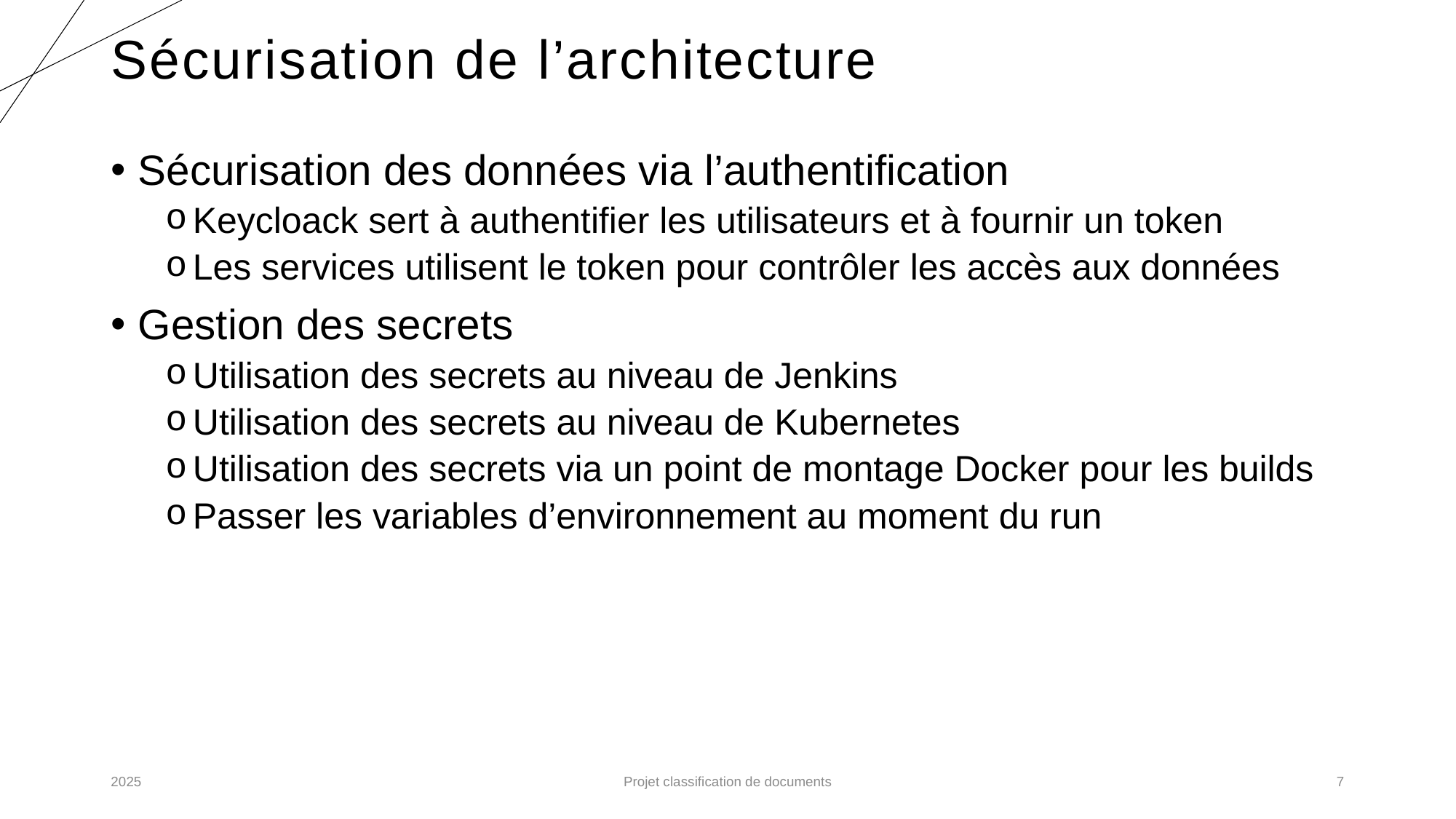

# Sécurisation de l’architecture
Sécurisation des données via l’authentification
Keycloack sert à authentifier les utilisateurs et à fournir un token
Les services utilisent le token pour contrôler les accès aux données
Gestion des secrets
Utilisation des secrets au niveau de Jenkins
Utilisation des secrets au niveau de Kubernetes
Utilisation des secrets via un point de montage Docker pour les builds
Passer les variables d’environnement au moment du run

2025
Projet classification de documents
7